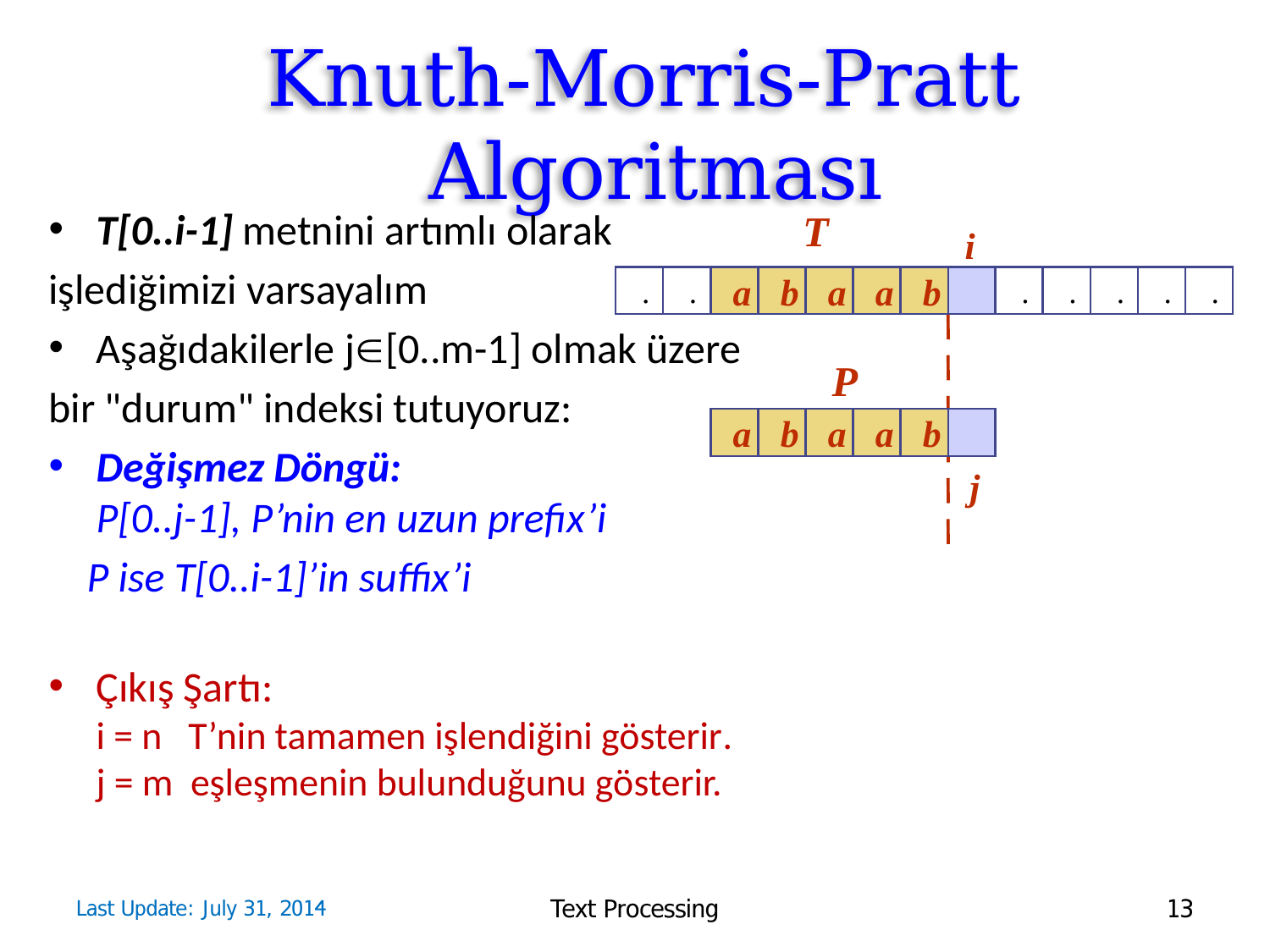

# Knuth-Morris-Pratt  Algoritması
T[0..i-1] metnini artımlı olarak
işlediğimizi varsayalım
Aşağıdakilerle j∈[0..m-1] olmak üzere
bir "durum" indeksi tutuyoruz:
Değişmez Döngü:
P[0..j-1], P’nin en uzun prefix’i
    P ise T[0..i-1]’in suffix’i
Çıkış Şartı:
i = n   T’nin tamamen işlendiğini gösterir.
j = m  eşleşmenin bulunduğunu gösterir.
T
i

a
b
a
a
b

.
.
.
.
.
.
.

P

a
b
a
a
b

j

Last Update: July 31, 2014
Text Processing
13